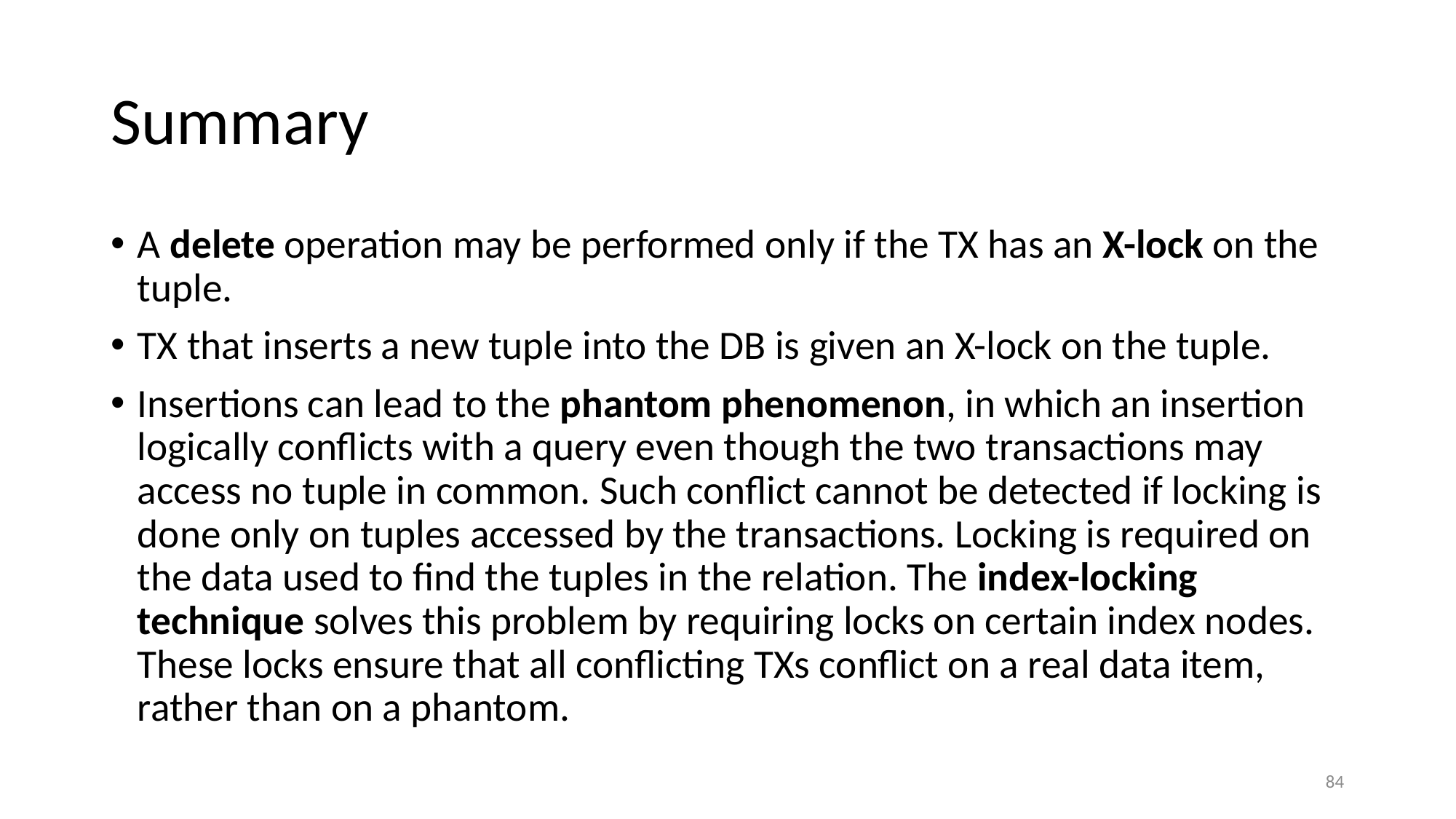

# Summary
A delete operation may be performed only if the TX has an X-lock on the tuple.
TX that inserts a new tuple into the DB is given an X-lock on the tuple.
Insertions can lead to the phantom phenomenon, in which an insertion logically conflicts with a query even though the two transactions may access no tuple in common. Such conflict cannot be detected if locking is done only on tuples accessed by the transactions. Locking is required on the data used to find the tuples in the relation. The index-locking technique solves this problem by requiring locks on certain index nodes. These locks ensure that all conflicting TXs conflict on a real data item, rather than on a phantom.
84